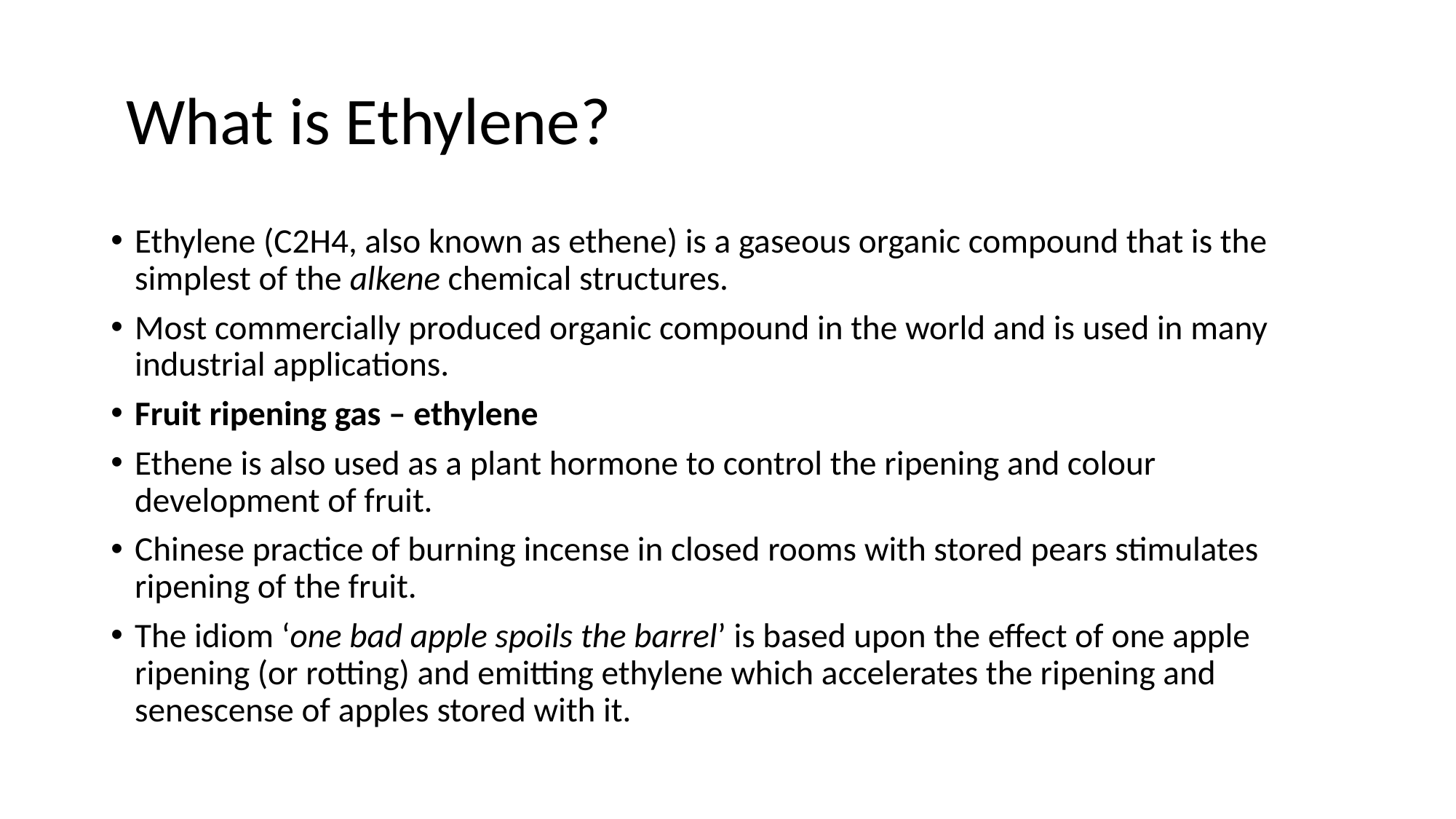

# What is Ethylene?
Ethylene (C2H4, also known as ethene) is a gaseous organic compound that is the simplest of the alkene chemical structures.
Most commercially produced organic compound in the world and is used in many industrial applications.
Fruit ripening gas – ethylene
Ethene is also used as a plant hormone to control the ripening and colour development of fruit.
Chinese practice of burning incense in closed rooms with stored pears stimulates ripening of the fruit.
The idiom ‘one bad apple spoils the barrel’ is based upon the effect of one apple ripening (or rotting) and emitting ethylene which accelerates the ripening and senescense of apples stored with it.